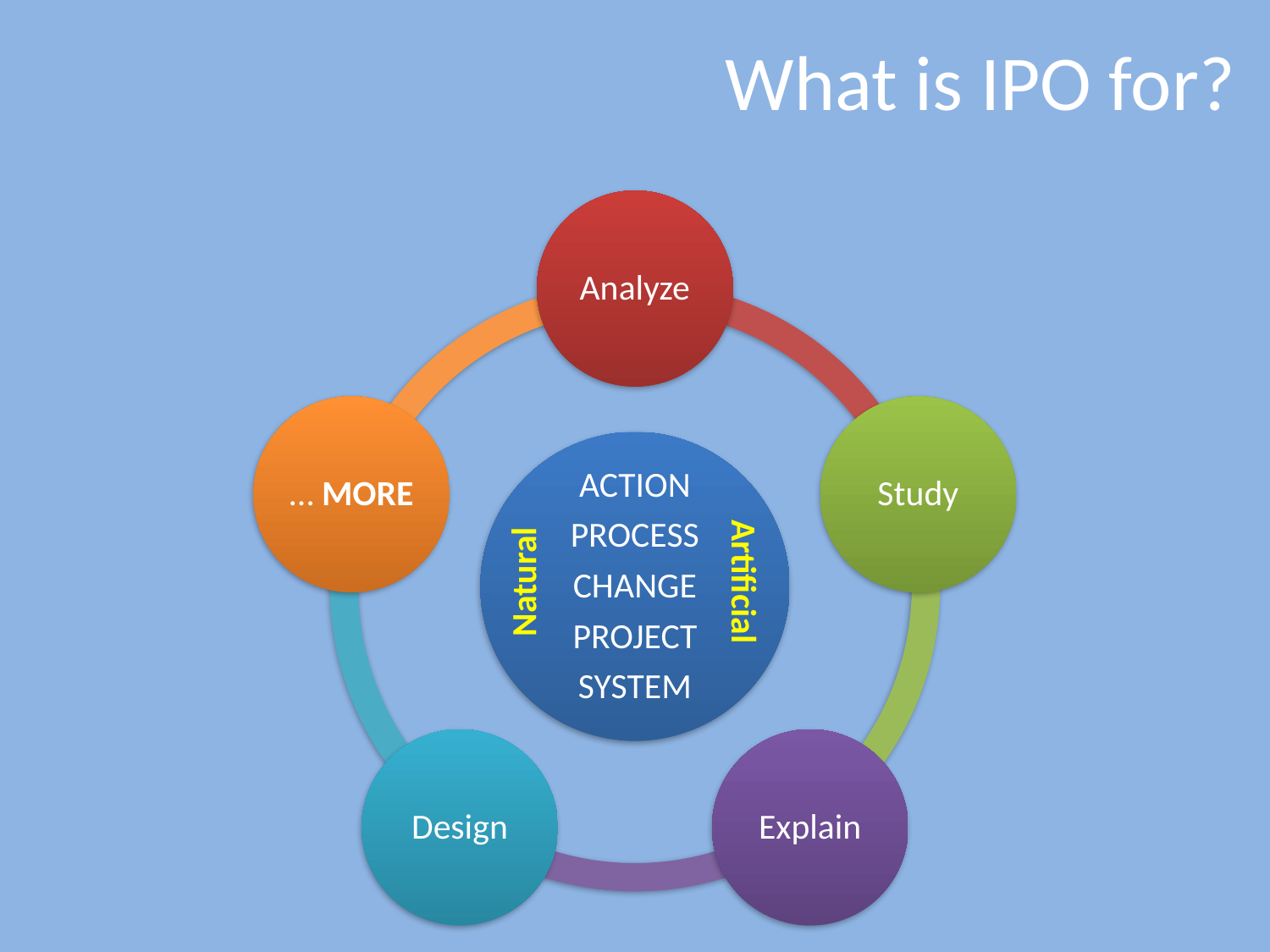

# What is IPO for?
ACTION
PROCESS
CHANGE
PROJECT
SYSTEM
Analyze
Study
Explain
Design
… MORE
Natural
Artificial